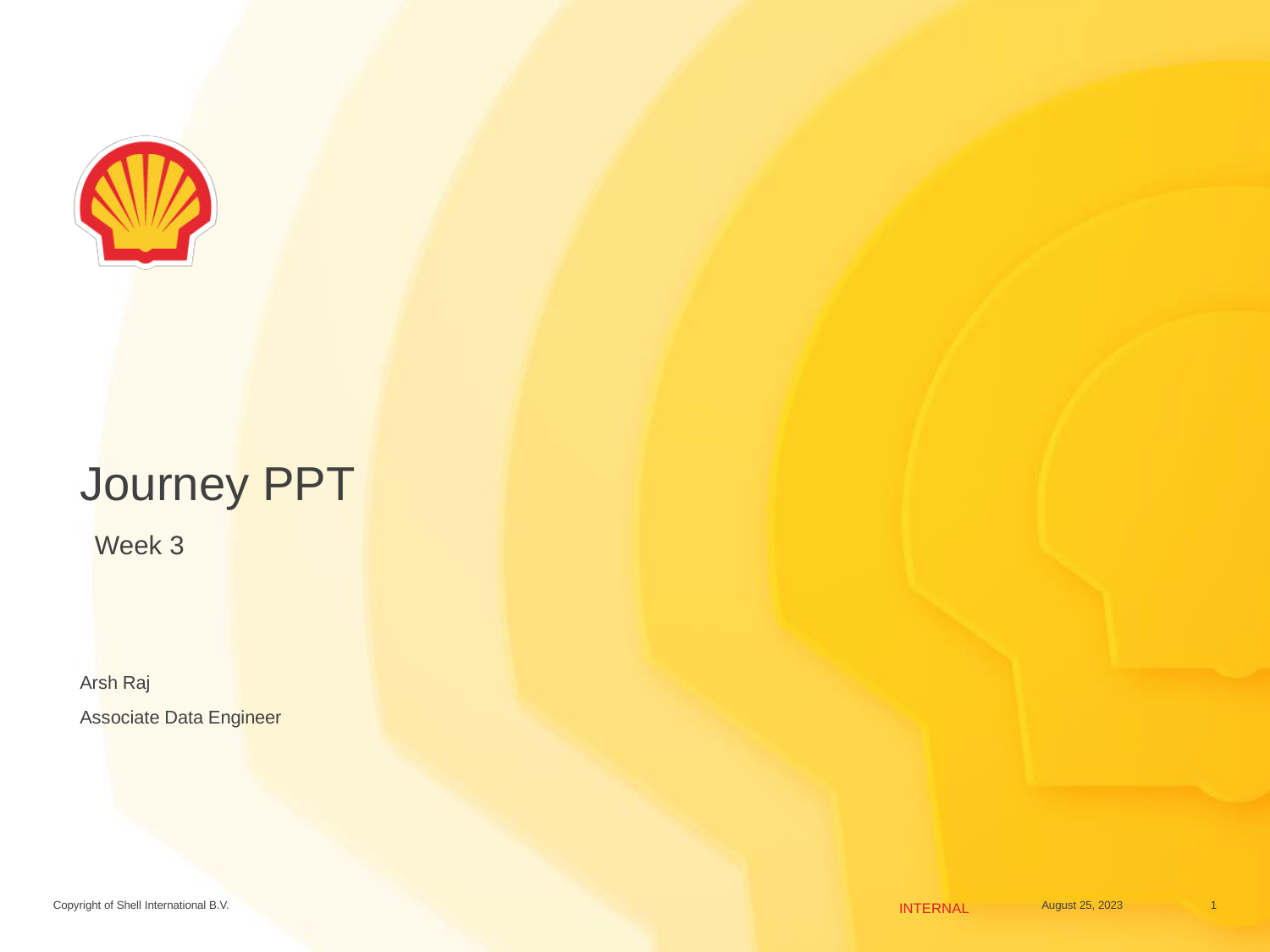

# Journey PPT
  Week 3

Arsh Raj
Associate Data Engineer

1
August 25, 2023